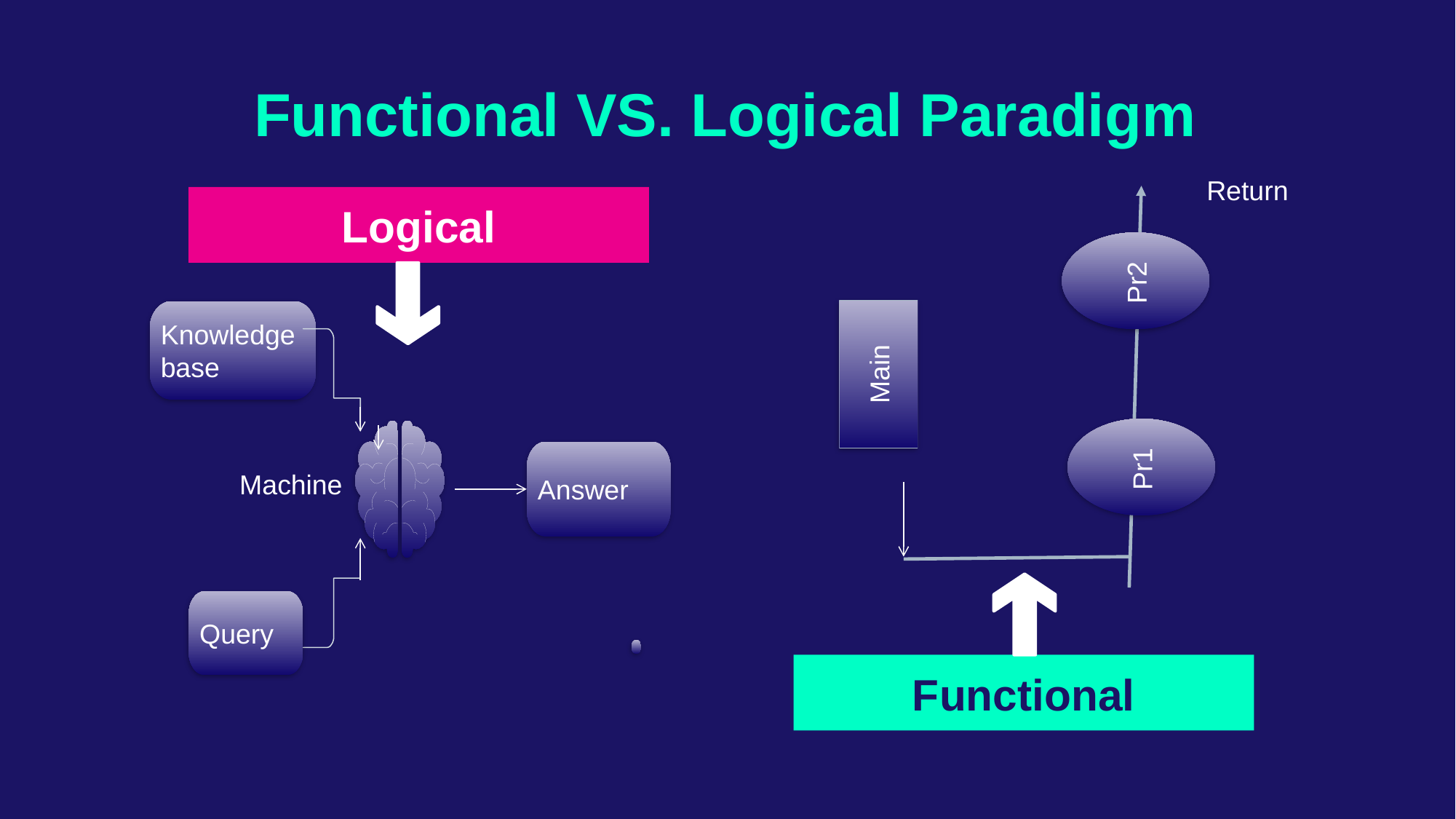

# Functional VS. Logical Paradigm
Return
Logical
Main
Pr2
Pr1

Knowledge base

Answer

Query

Machine

Functional